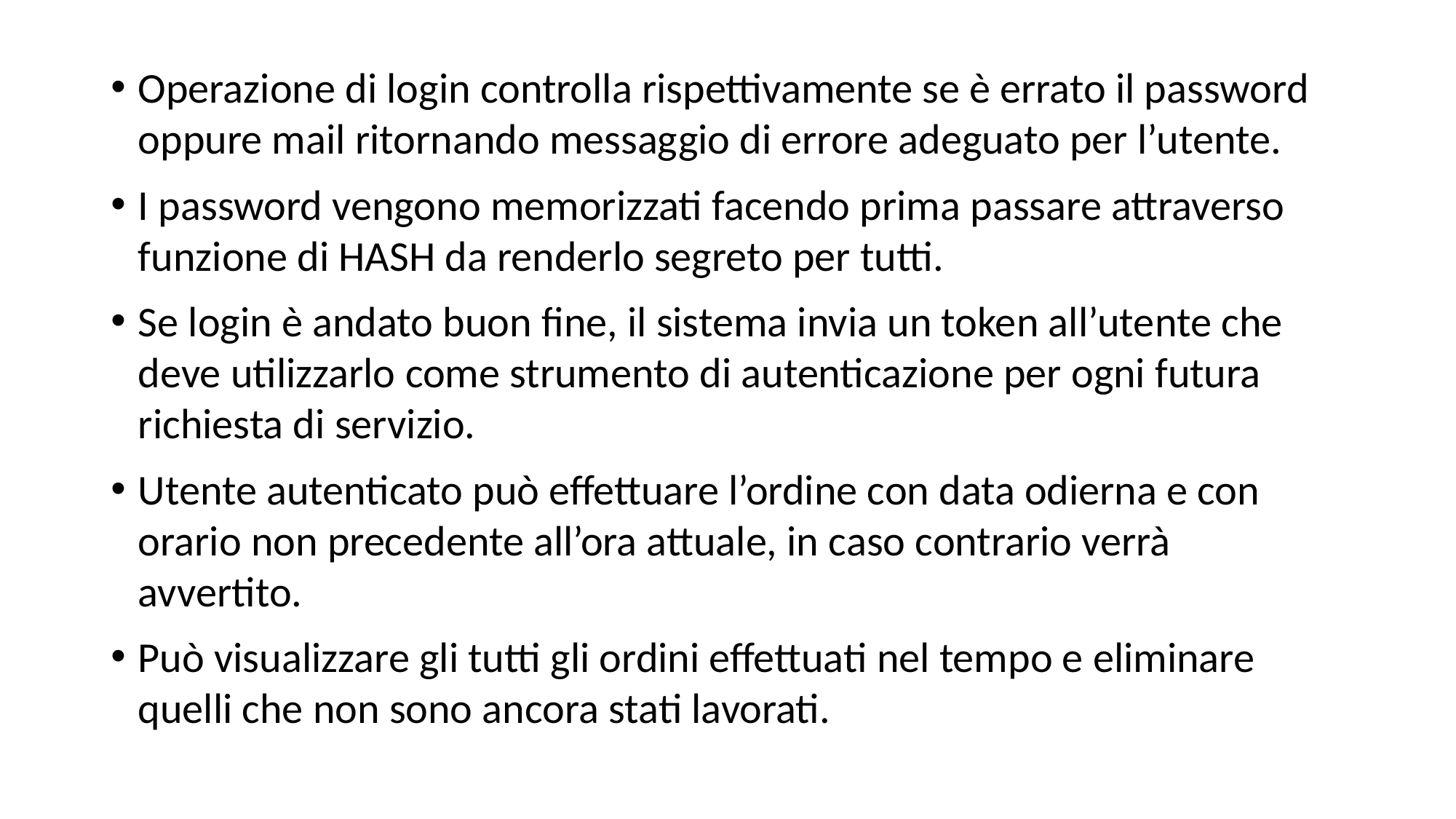

Operazione di login controlla rispettivamente se è errato il password oppure mail ritornando messaggio di errore adeguato per l’utente.
I password vengono memorizzati facendo prima passare attraverso funzione di HASH da renderlo segreto per tutti.
Se login è andato buon fine, il sistema invia un token all’utente che deve utilizzarlo come strumento di autenticazione per ogni futura richiesta di servizio.
Utente autenticato può effettuare l’ordine con data odierna e con orario non precedente all’ora attuale, in caso contrario verrà avvertito.
Può visualizzare gli tutti gli ordini effettuati nel tempo e eliminare quelli che non sono ancora stati lavorati.